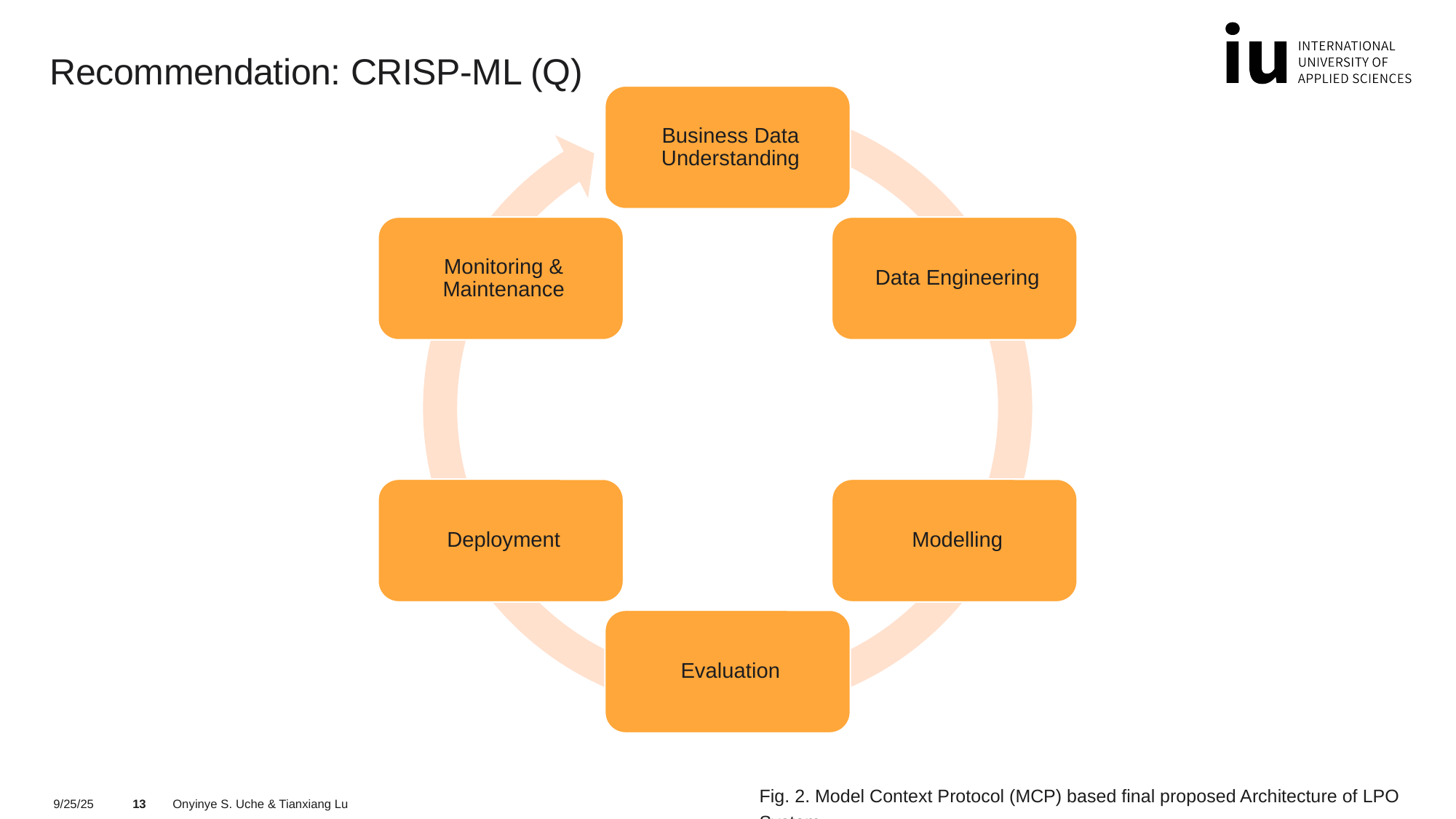

# Recommendation: CRISP-ML (Q)
Business Data Understanding
Data Engineering
Modelling
Evaluation
Deployment
Monitoring & Maintenance
Fig. 2. Model Context Protocol (MCP) based final proposed Architecture of LPO System.

9/25/25
13
Onyinye S. Uche & Tianxiang Lu